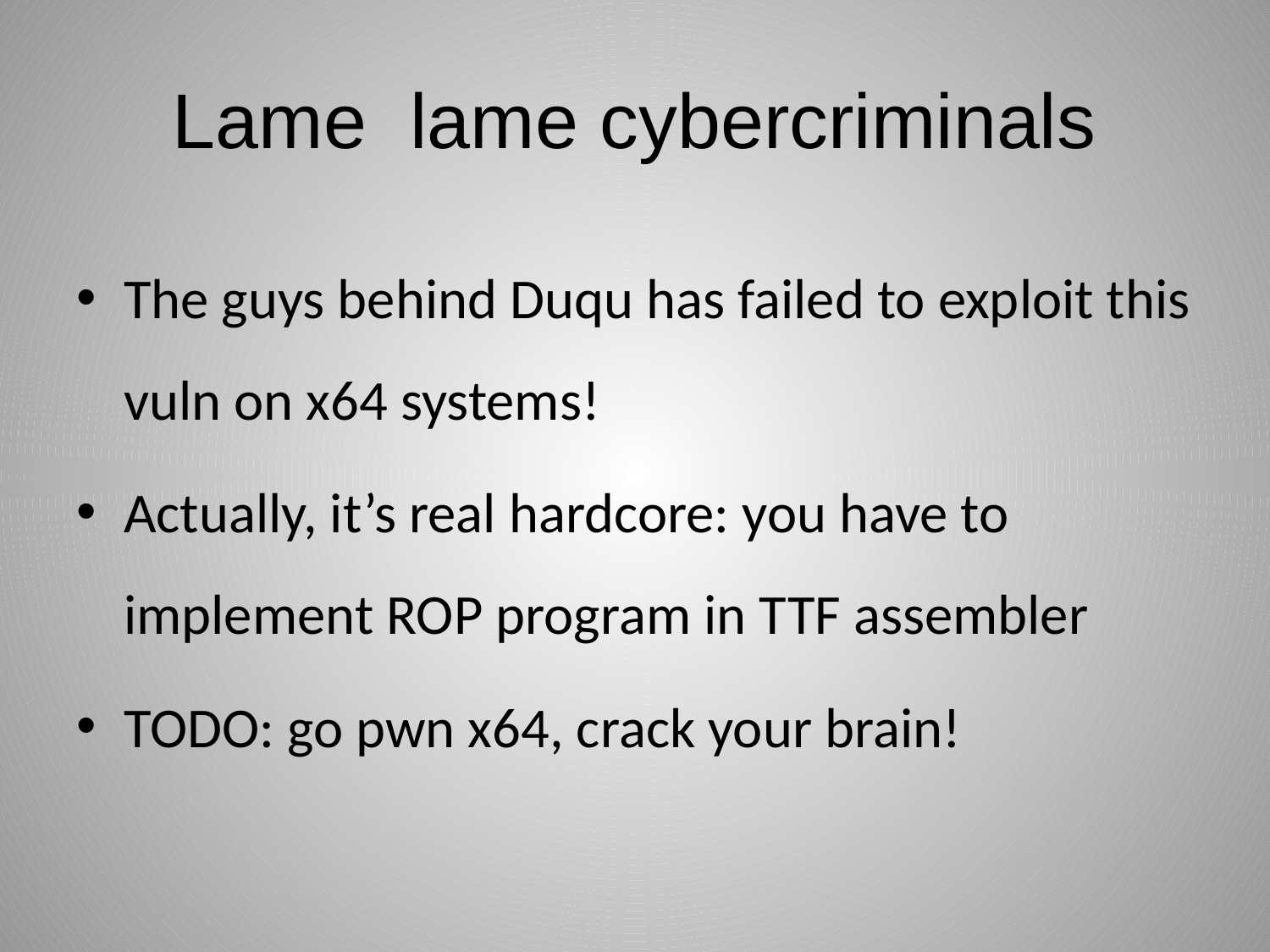

# Lame  lame cybercriminals
The guys behind Duqu has failed to exploit this vuln on x64 systems!
Actually, it’s real hardcore: you have to implement ROP program in TTF assembler
TODO: go pwn x64, crack your brain!